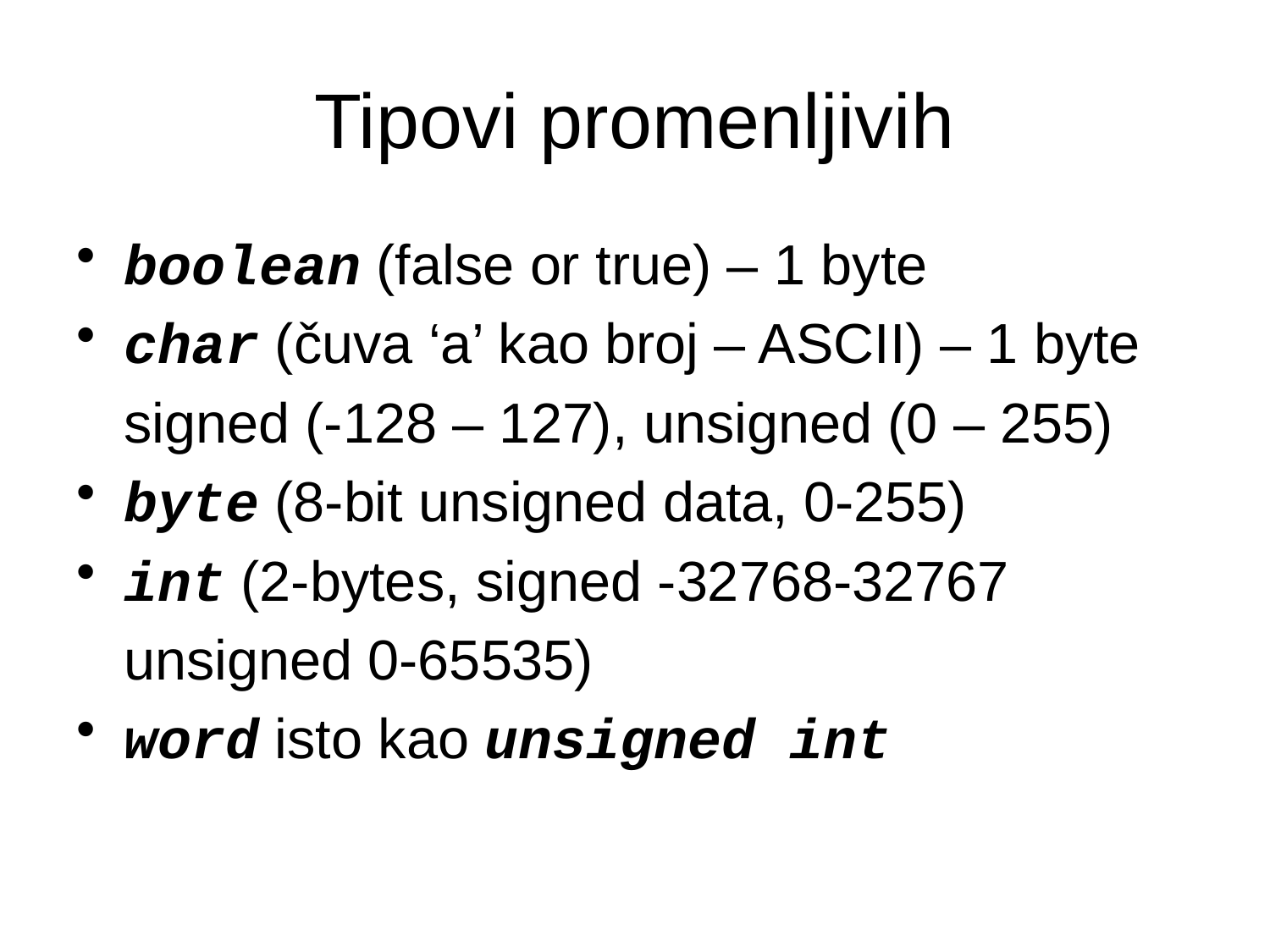

# Tipovi promenljivih
boolean (false or true) – 1 byte
char (čuva ‘a’ kao broj – ASCII) – 1 byte
	signed (-128 – 127), unsigned (0 – 255)
byte (8-bit unsigned data, 0-255)
int (2-bytes, signed -32768-32767
	unsigned 0-65535)
word isto kao unsigned int